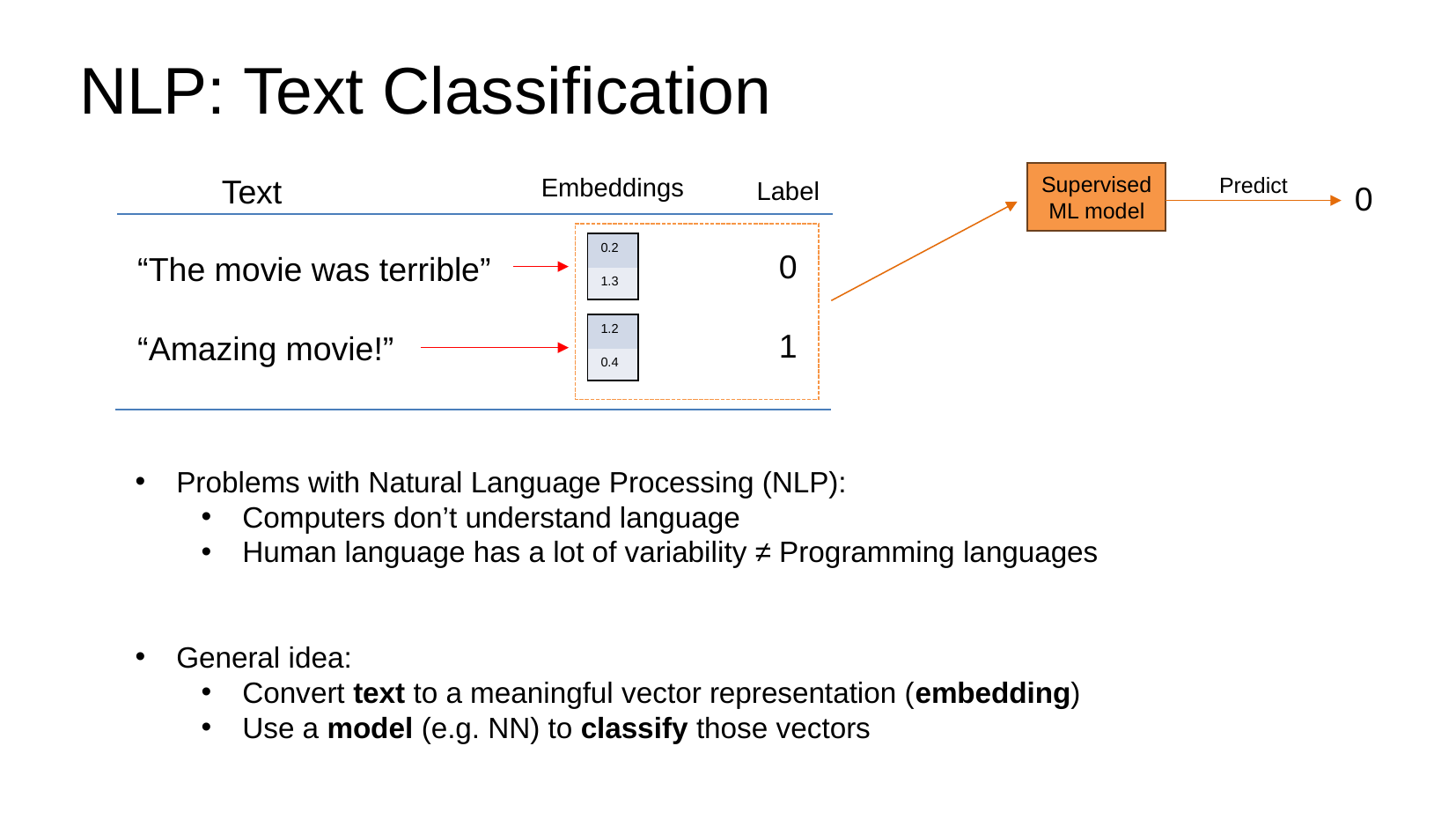

# NLP: Text Classification
Supervised ML model
Text
Embeddings
Predict
Label
0

| 0.2 |
| --- |
| 1.3 |
0

1
“The movie was terrible”

“Amazing movie!”
| 1.2 |
| --- |
| 0.4 |
Problems with Natural Language Processing (NLP):
Computers don’t understand language
Human language has a lot of variability ≠ Programming languages

General idea:
Convert text to a meaningful vector representation (embedding)
Use a model (e.g. NN) to classify those vectors